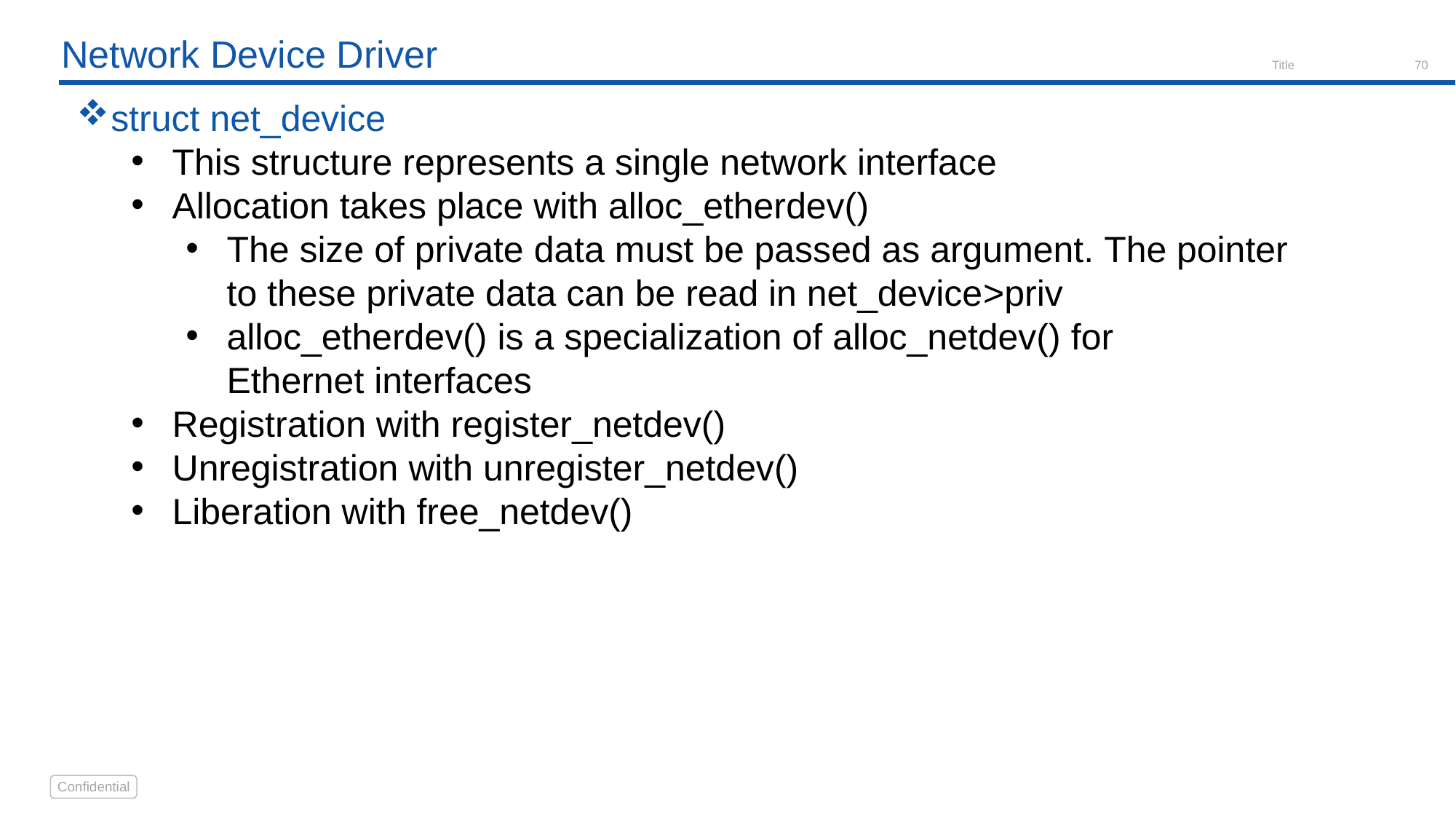

# Network Device Driver
struct net_device
This structure represents a single network interface
Allocation takes place with alloc_etherdev()
The size of private data must be passed as argument. The pointer  to these private data can be read in net_device­>priv
alloc_etherdev() is a specialization of alloc_netdev() for  Ethernet interfaces
Registration with register_netdev()
Unregistration with unregister_netdev()
Liberation with free_netdev()